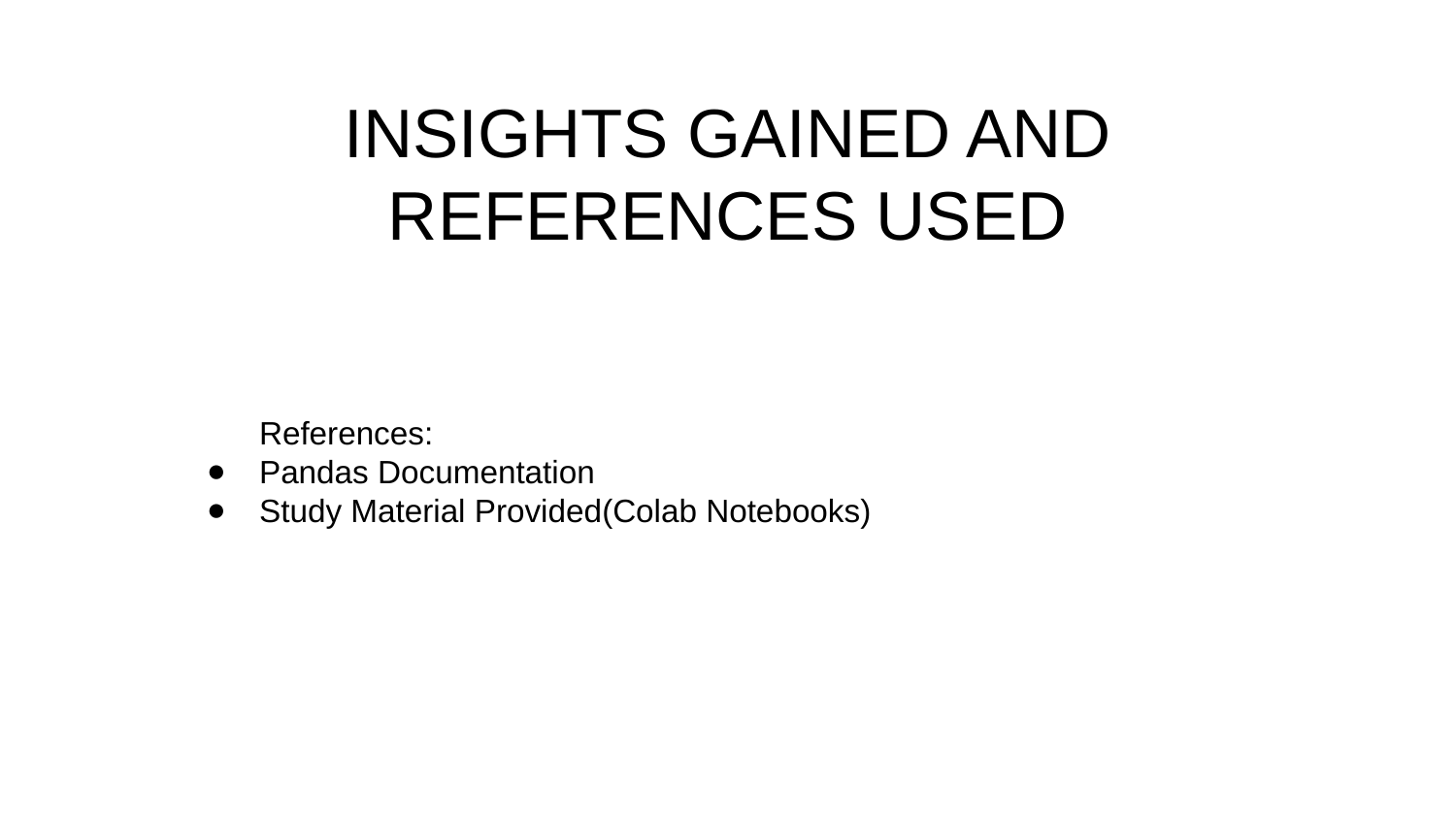

INSIGHTS GAINED AND REFERENCES USED
References:
Pandas Documentation
Study Material Provided(Colab Notebooks)